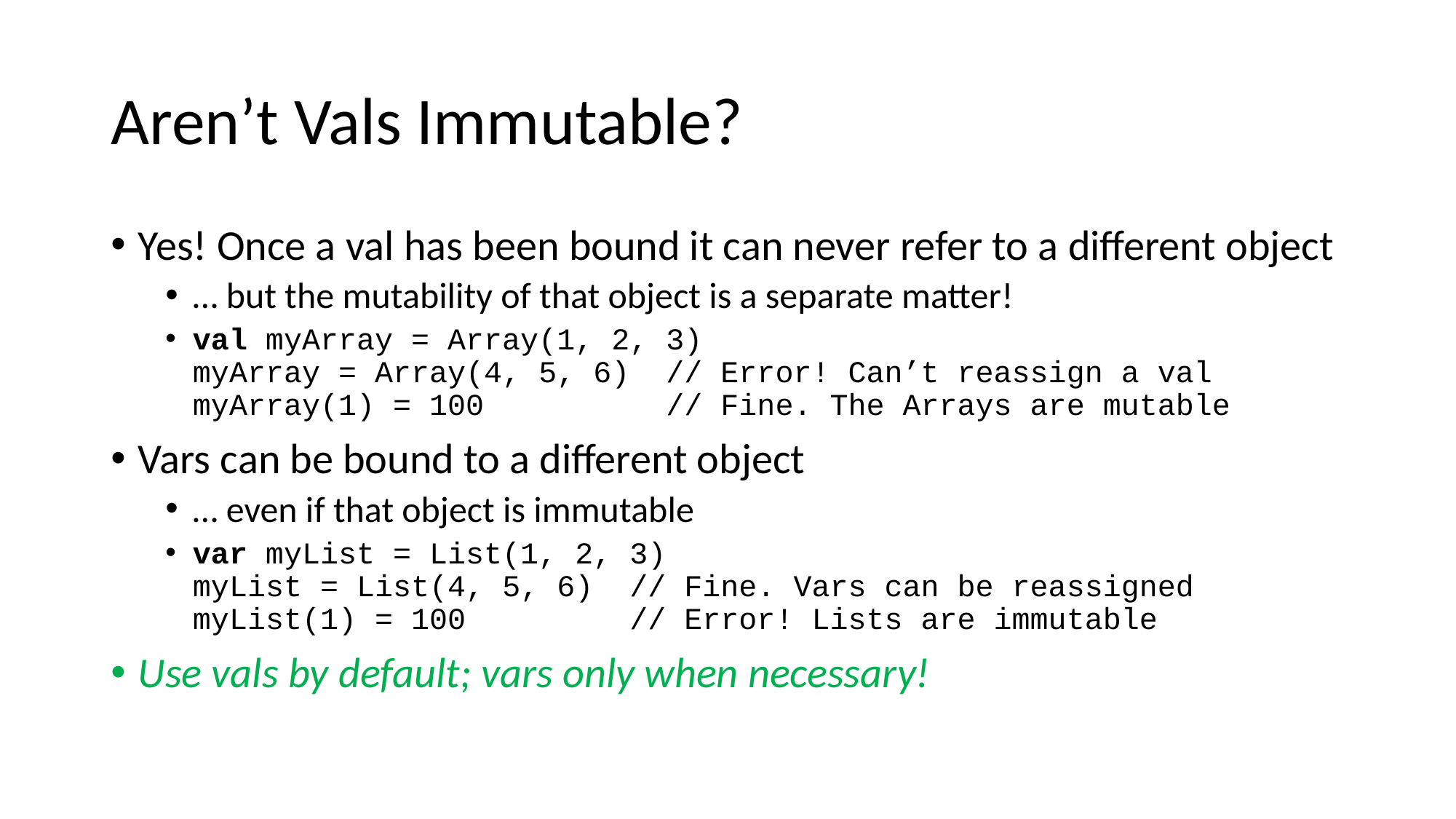

# Aren’t Vals Immutable?
Yes! Once a val has been bound it can never refer to a different object
… but the mutability of that object is a separate matter!
val myArray = Array(1, 2, 3)
myArray = Array(4, 5, 6)  // Error! Can’t reassign a val
myArray(1) = 100          // Fine. The Arrays are mutable
Vars can be bound to a different object
… even if that object is immutable
var myList = List(1, 2, 3)
myList = List(4, 5, 6)  // Fine. Vars can be reassigned
myList(1) = 100         // Error! Lists are immutable
Use vals by default; vars only when necessary!